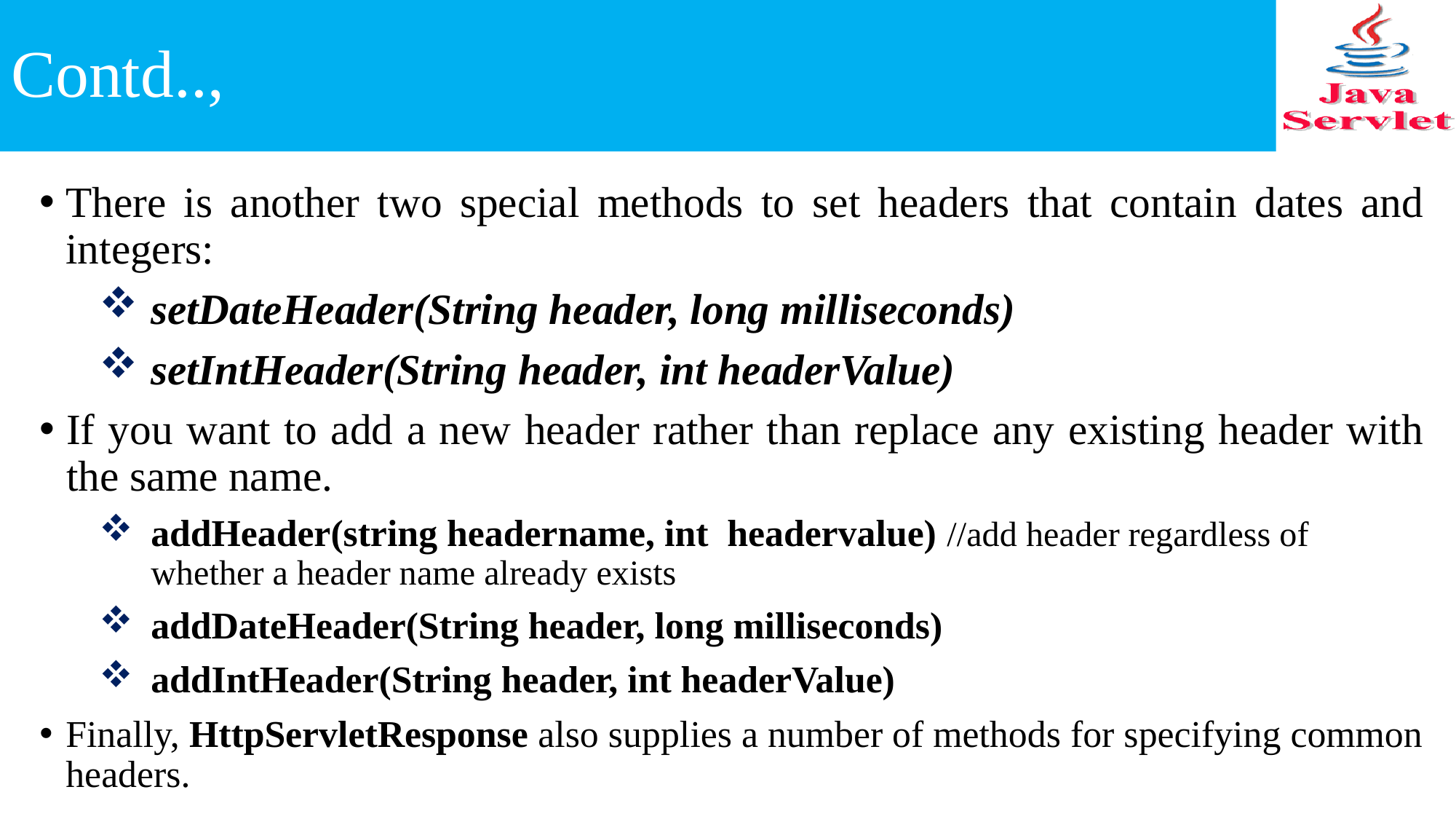

# Contd..,
There is another two special methods to set headers that contain dates and integers:
setDateHeader(String header, long milliseconds)
setIntHeader(String header, int headerValue)
If you want to add a new header rather than replace any existing header with the same name.
addHeader(string headername, int  headervalue) //add header regardless of whether a header name already exists
addDateHeader(String header, long milliseconds)
addIntHeader(String header, int headerValue)
Finally, HttpServletResponse also supplies a number of methods for specifying common headers.